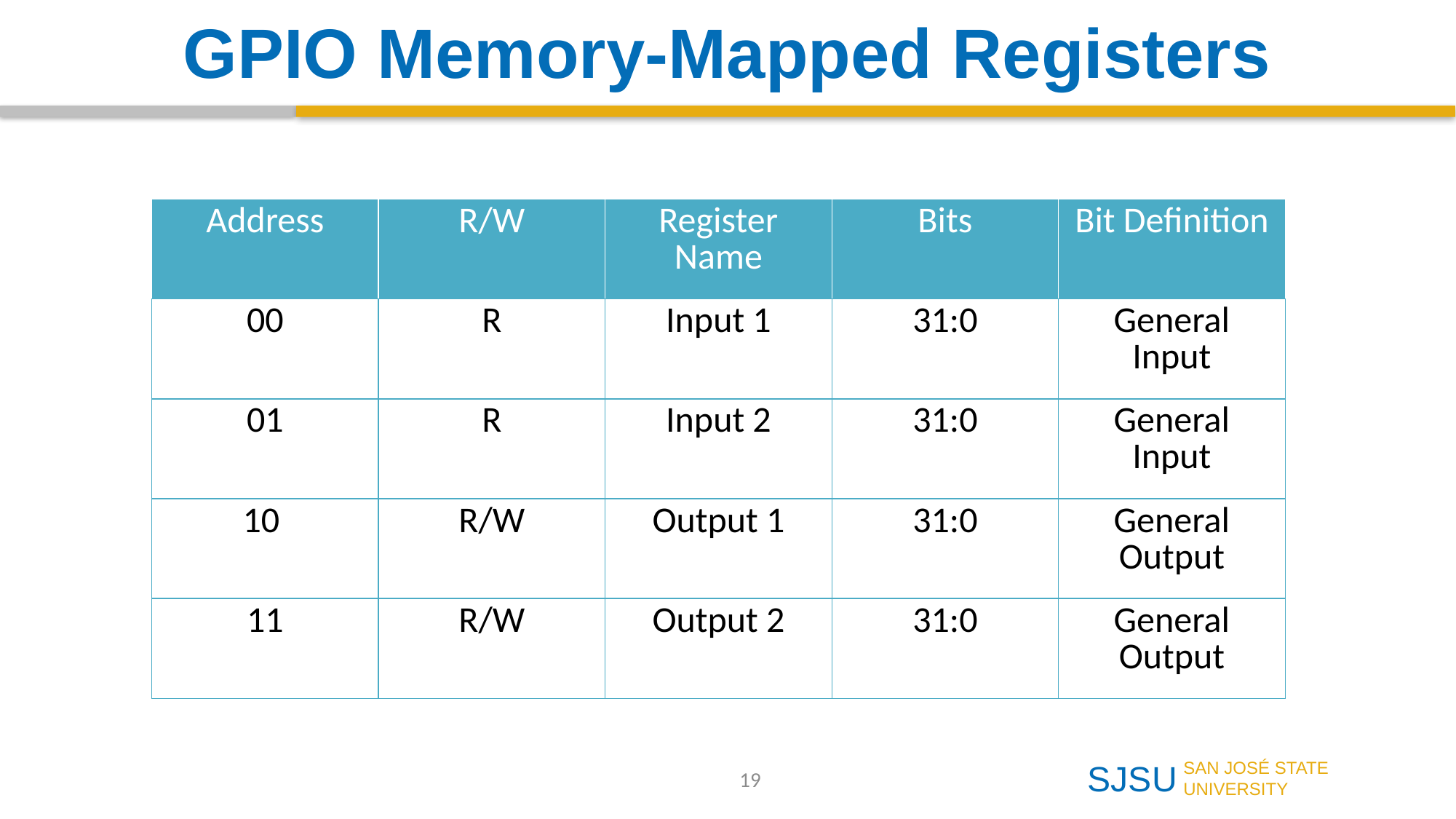

# GPIO Memory-Mapped Registers
| Address | R/W | Register Name | Bits | Bit Definition |
| --- | --- | --- | --- | --- |
| 00 | R | Input 1 | 31:0 | General Input |
| 01 | R | Input 2 | 31:0 | General Input |
| 10 | R/W | Output 1 | 31:0 | General Output |
| 11 | R/W | Output 2 | 31:0 | General Output |
19